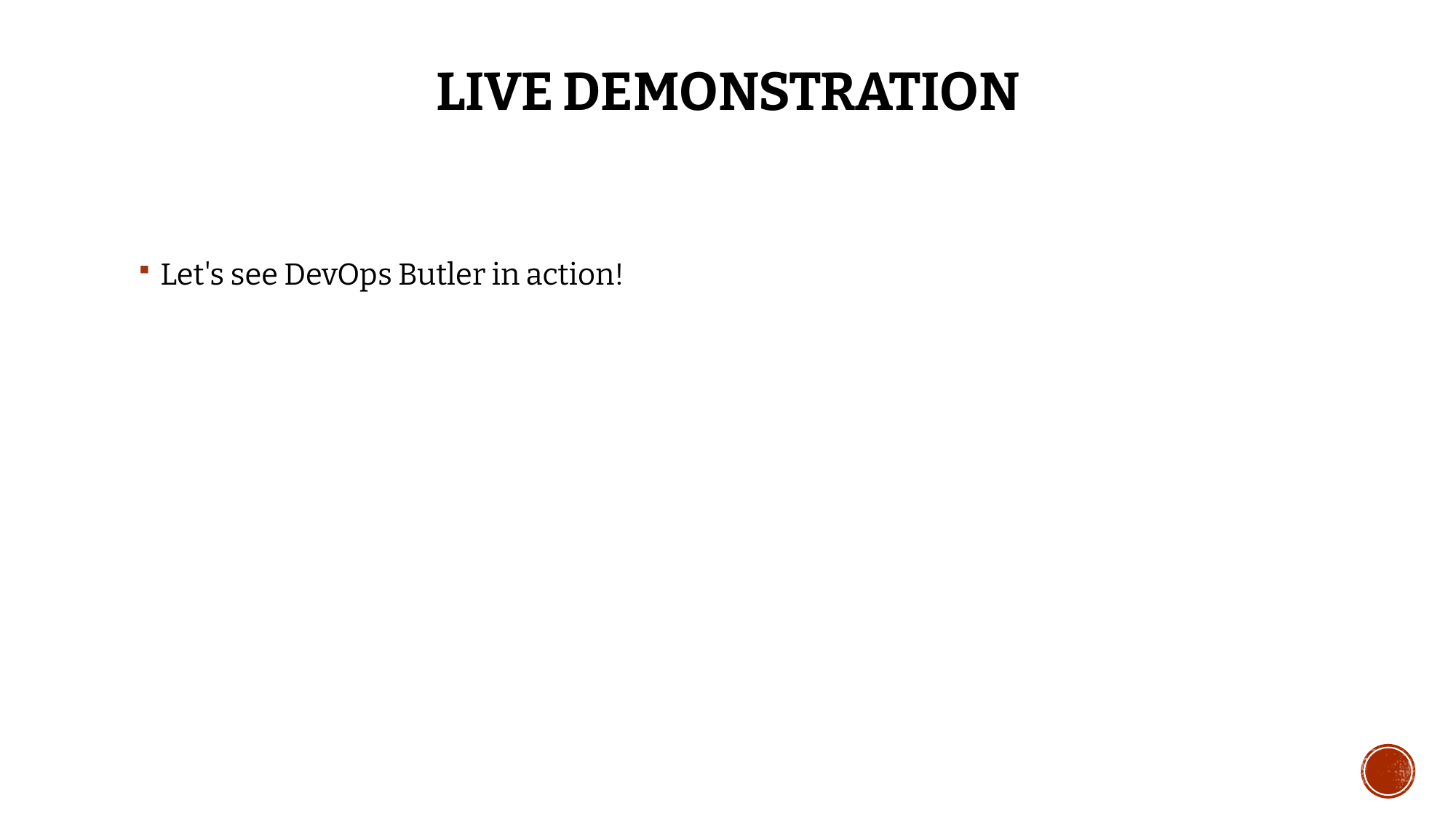

# Live Demonstration
Let's see DevOps Butler in action!